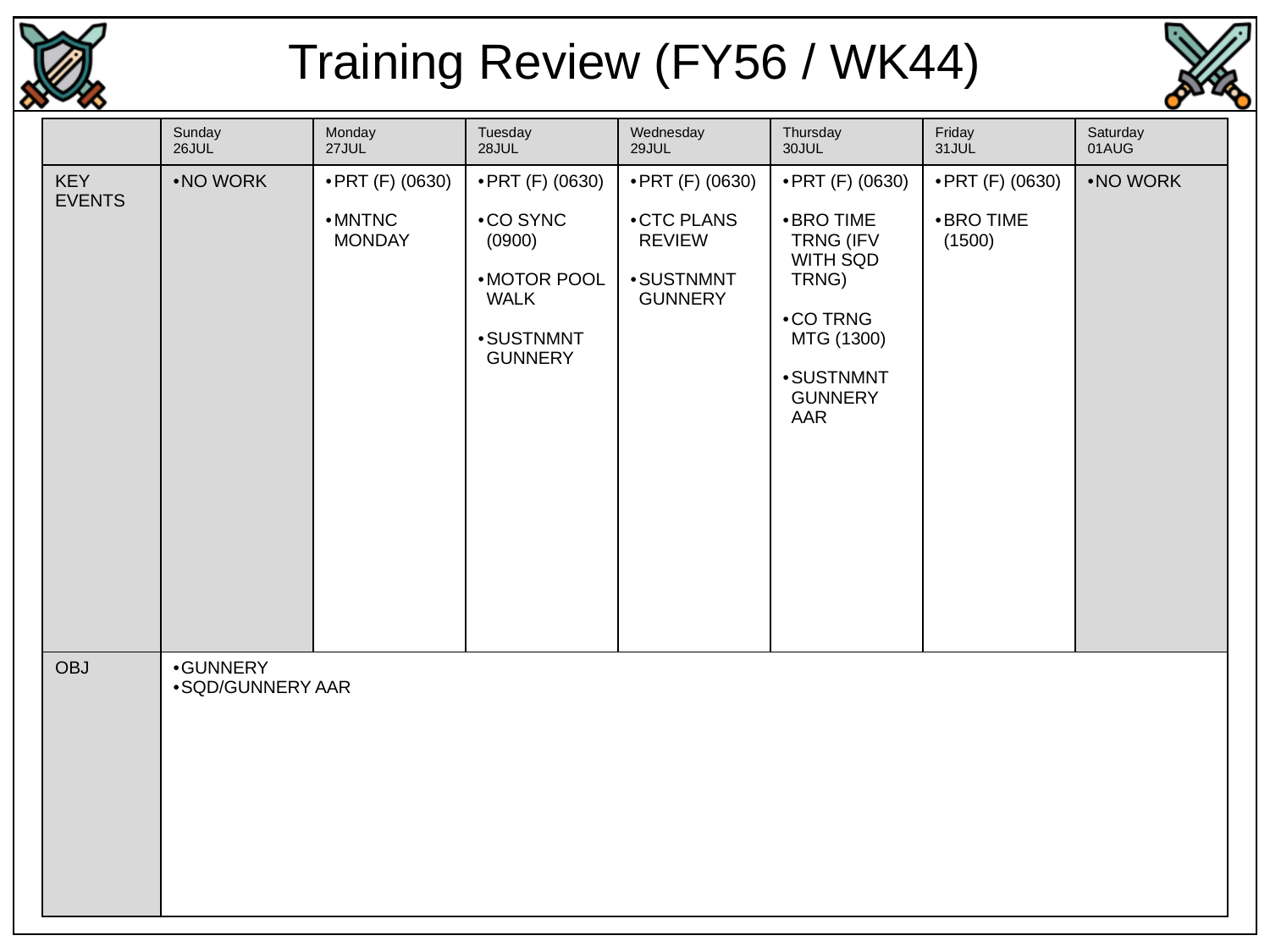

Training Review (FY56 / WK44)
|  | Sunday 26JUL | Monday 27JUL | Tuesday 28JUL | Wednesday 29JUL | Thursday 30JUL | Friday 31JUL | Saturday 01AUG |
| --- | --- | --- | --- | --- | --- | --- | --- |
| KEY EVENTS | NO WORK | PRT (F) (0630) MNTNC MONDAY | PRT (F) (0630) CO SYNC (0900) MOTOR POOL WALK SUSTNMNT GUNNERY | PRT (F) (0630) CTC PLANS REVIEW SUSTNMNT GUNNERY | PRT (F) (0630) BRO TIME TRNG (IFV WITH SQD TRNG) CO TRNG MTG (1300) SUSTNMNT GUNNERY AAR | PRT (F) (0630) BRO TIME (1500) | NO WORK |
| OBJ | GUNNERY SQD/GUNNERY AAR |  |  |  |  |  |  |